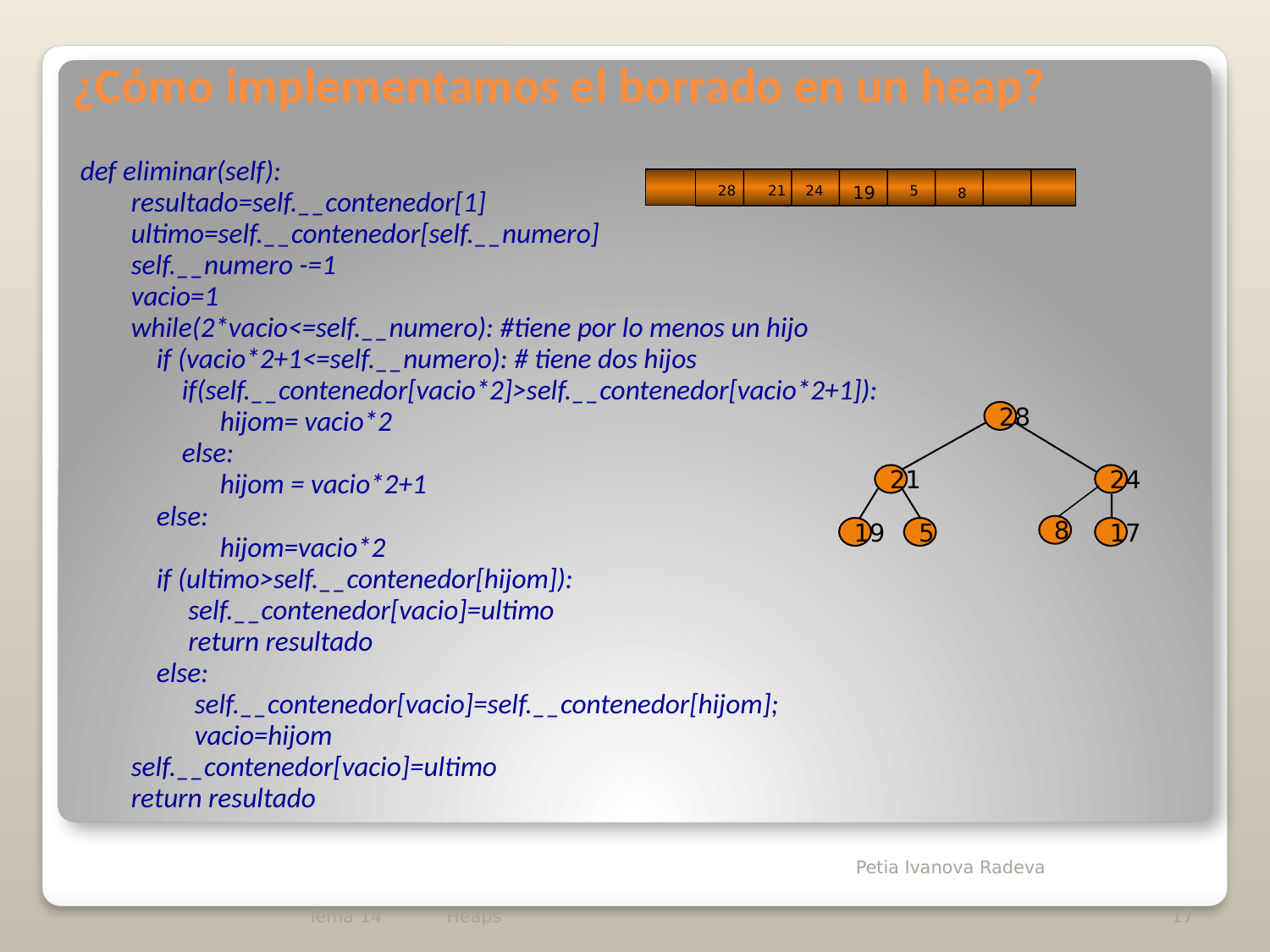

# ¿Cómo implementamos el borrado en un heap?
def eliminar(self):
        resultado=self.__contenedor[1]
        ultimo=self.__contenedor[self.__numero]
        self.__numero -=1
        vacio=1
        while(2*vacio<=self.__numero): #tiene por lo menos un hijo
            if (vacio*2+1<=self.__numero): # tiene dos hijos
                if(self.__contenedor[vacio*2]>self.__contenedor[vacio*2+1]):
                      hijom= vacio*2
                else:
                      hijom = vacio*2+1
            else:
                      hijom=vacio*2
            if (ultimo>self.__contenedor[hijom]):
                 self.__contenedor[vacio]=ultimo
                 return resultado
            else:
                  self.__contenedor[vacio]=self.__contenedor[hijom];
                  vacio=hijom
        self.__contenedor[vacio]=ultimo
        return resultado

19
28
21
24
5

8
28

21
24

8
19
5
17
Tema 14
Heaps
17